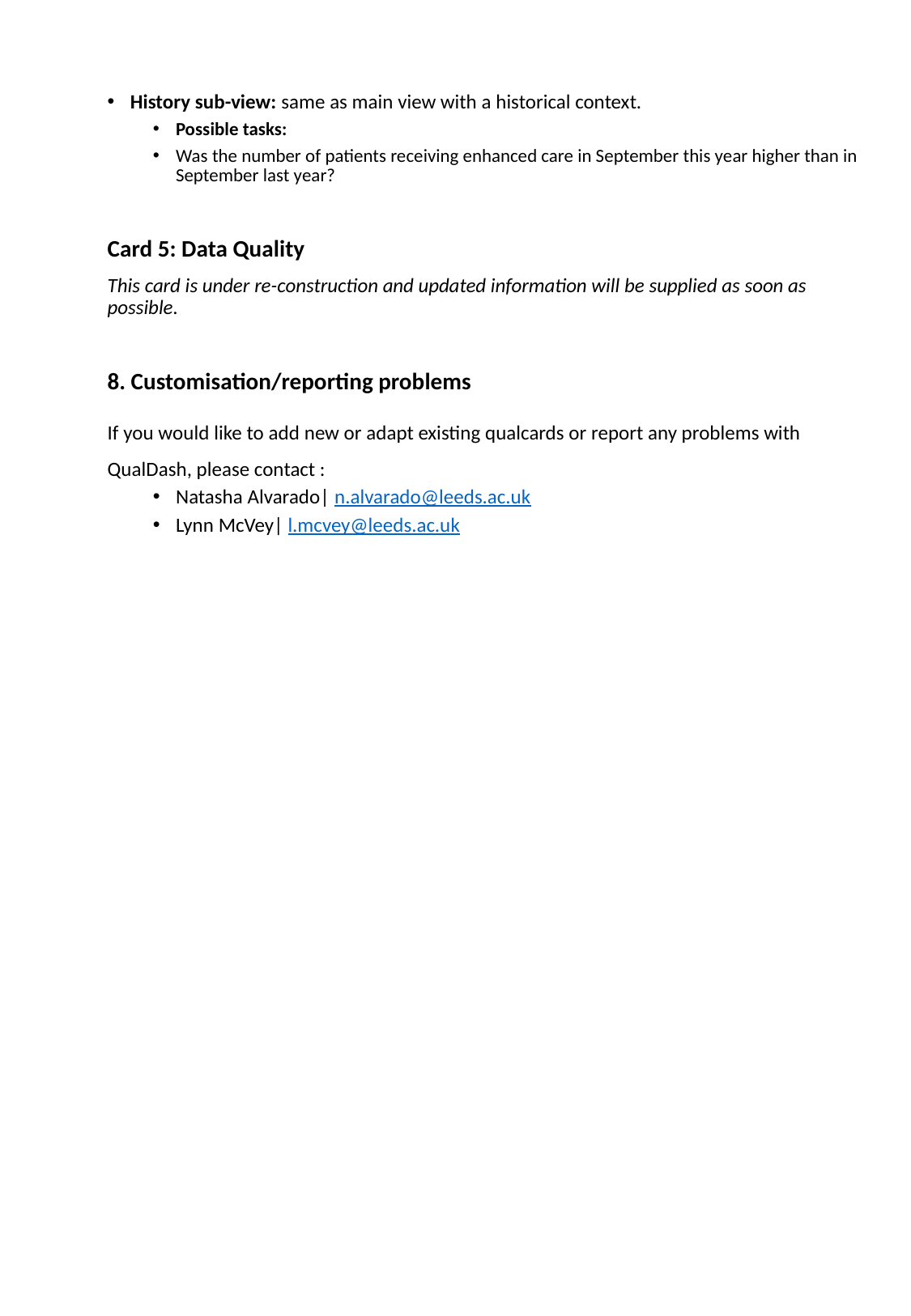

History sub-view: same as main view with a historical context.
Possible tasks:
Was the number of patients receiving enhanced care in September this year higher than in September last year?

Card 5: Data Quality
This card is under re-construction and updated information will be supplied as soon as possible.

8. Customisation/reporting problems
If you would like to add new or adapt existing qualcards or report any problems with QualDash, please contact :
Natasha Alvarado| n.alvarado@leeds.ac.uk
Lynn McVey| l.mcvey@leeds.ac.uk